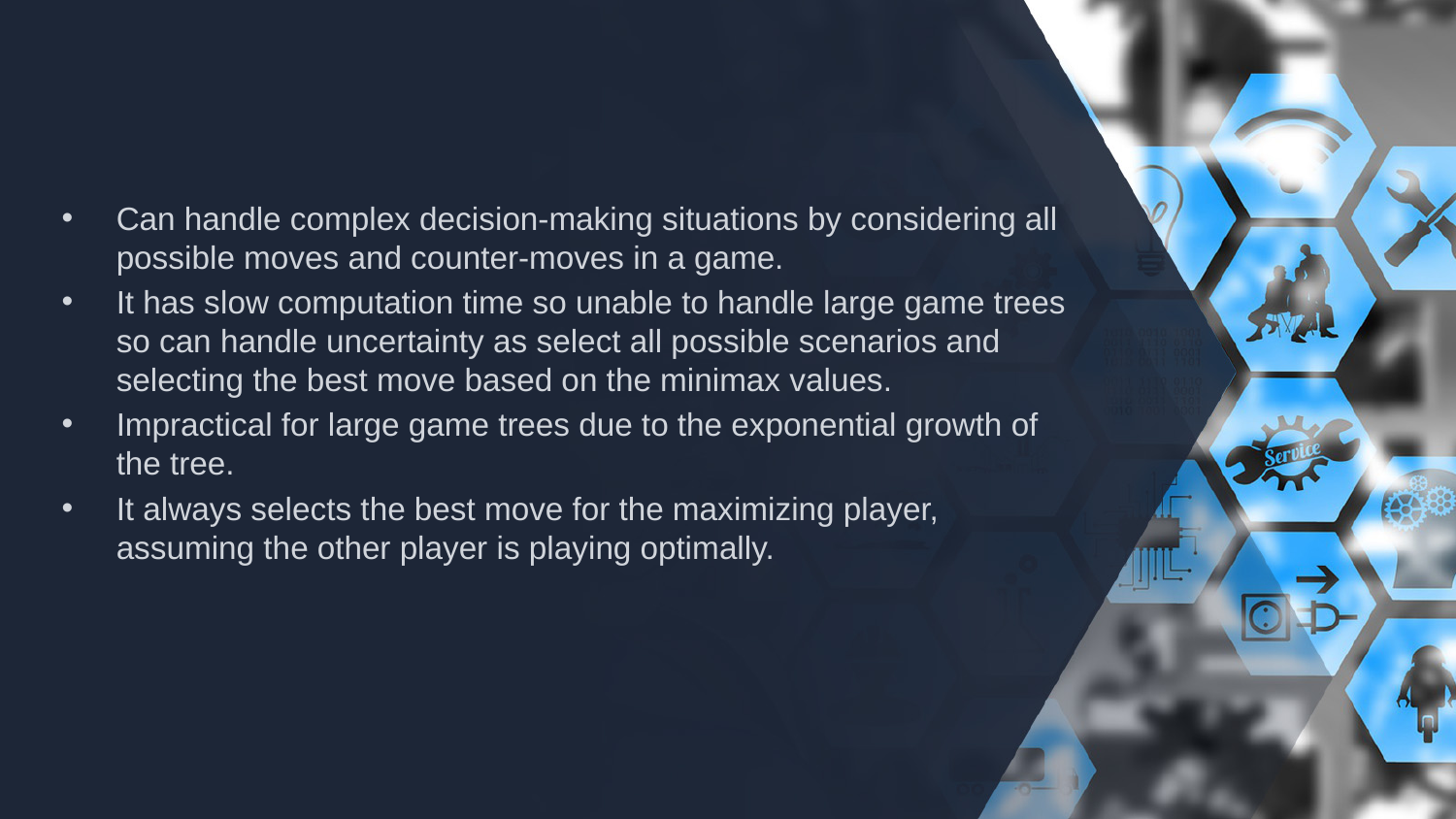

Can handle complex decision-making situations by considering all possible moves and counter-moves in a game.
It has slow computation time so unable to handle large game trees so can handle uncertainty as select all possible scenarios and selecting the best move based on the minimax values.
Impractical for large game trees due to the exponential growth of the tree.
It always selects the best move for the maximizing player, assuming the other player is playing optimally.